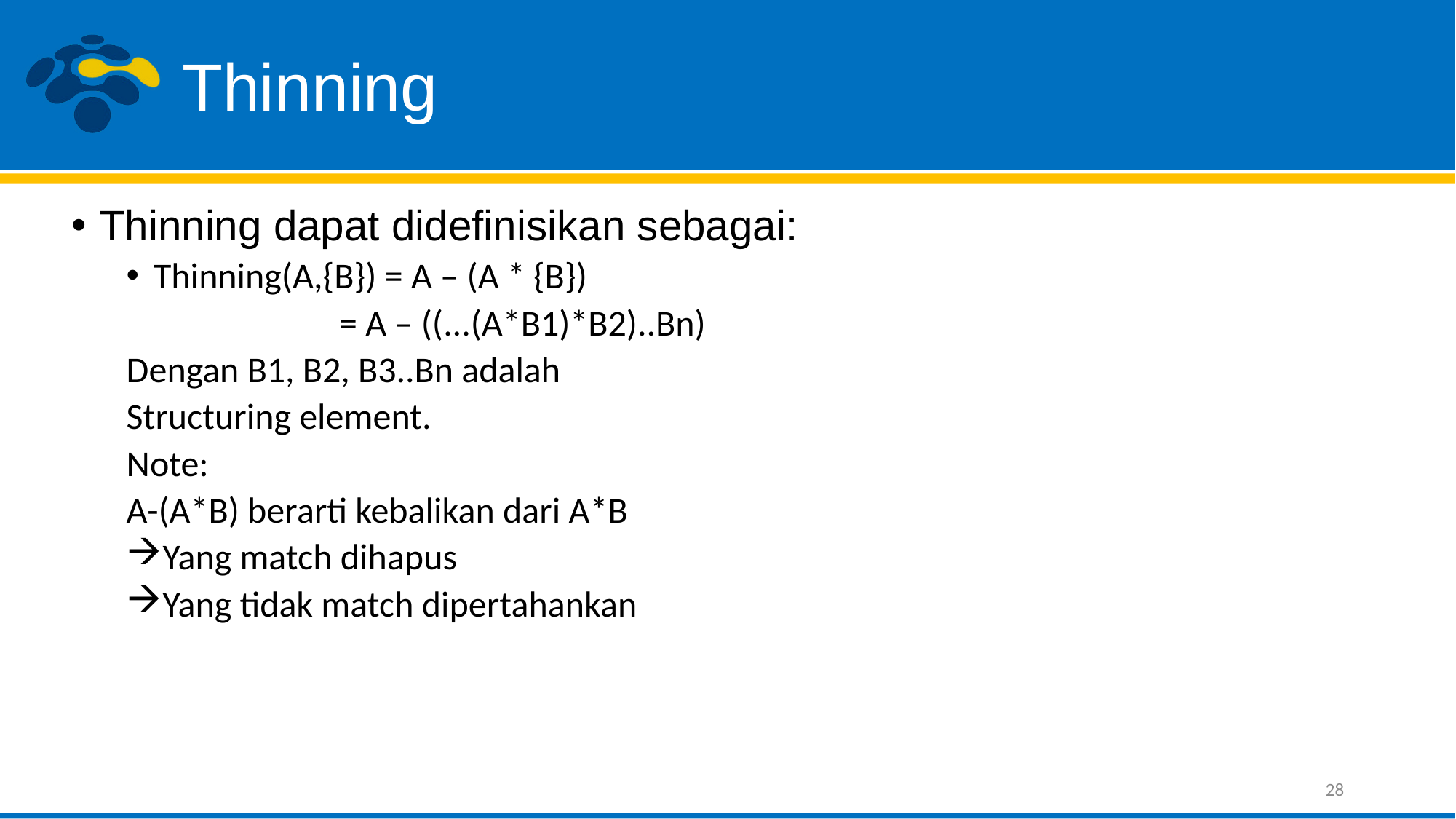

# Thinning
Thinning dapat didefinisikan sebagai:
Thinning(A,{B}) = A – (A * {B})
                          = A – ((...(A*B1)*B2)..Bn)
Dengan B1, B2, B3..Bn adalah
Structuring element.
Note:
A-(A*B) berarti kebalikan dari A*B
Yang match dihapus
Yang tidak match dipertahankan
28